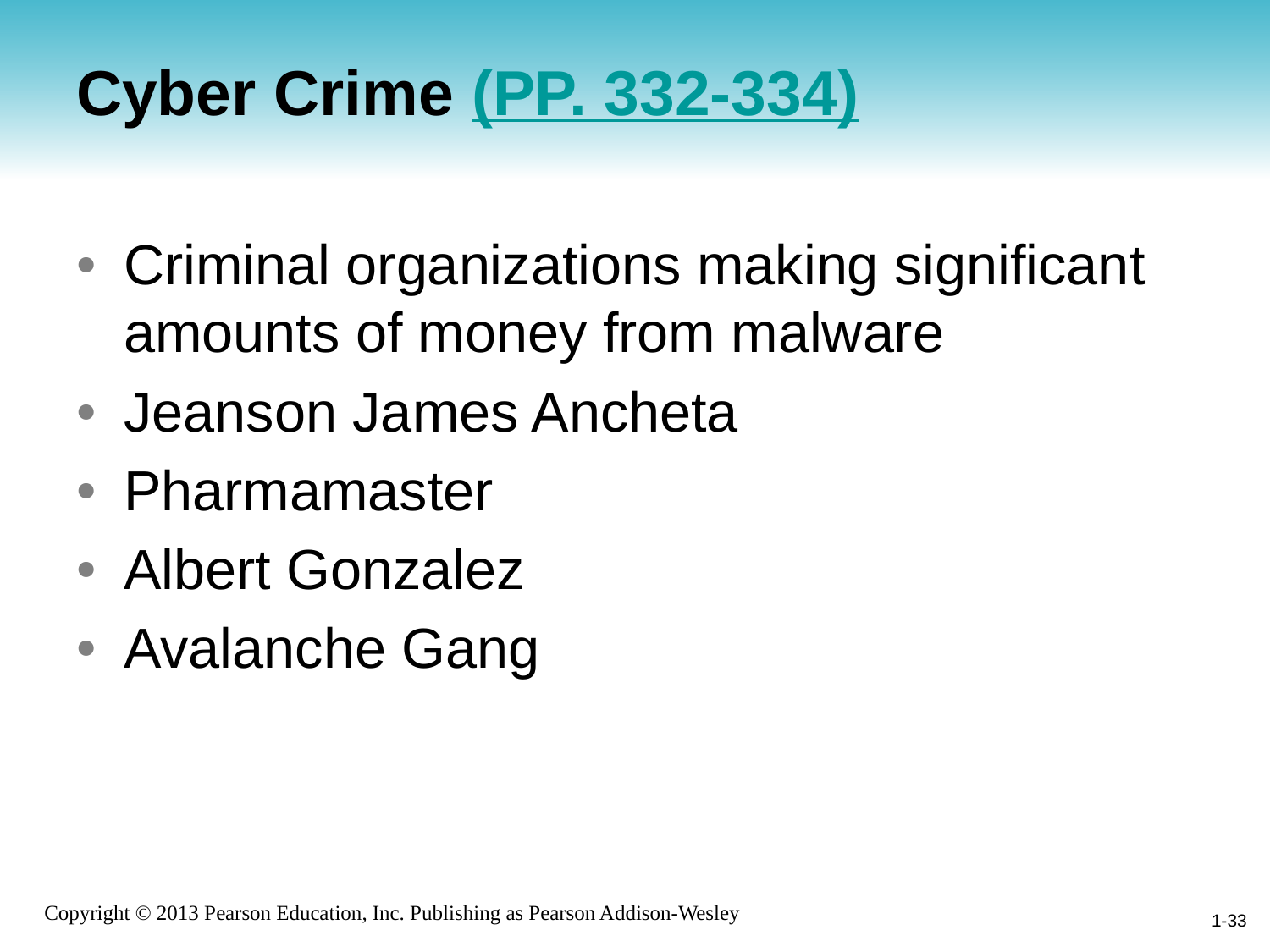

# Cyber Crime (PP. 332-334)
Criminal organizations making significant amounts of money from malware
Jeanson James Ancheta
Pharmamaster
Albert Gonzalez
Avalanche Gang
1-33